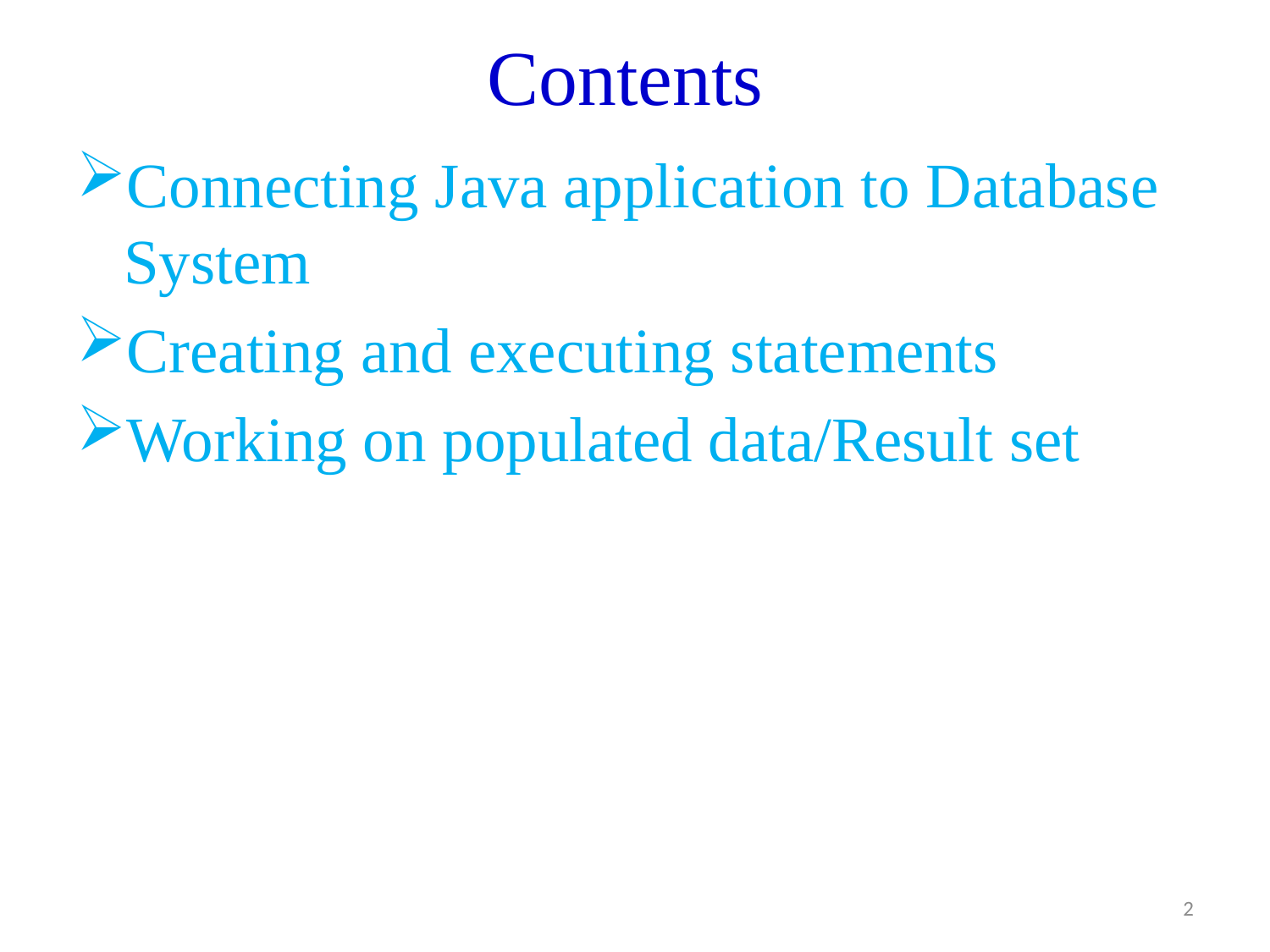

# Contents
Connecting Java application to Database System
Creating and executing statements
Working on populated data/Result set

2